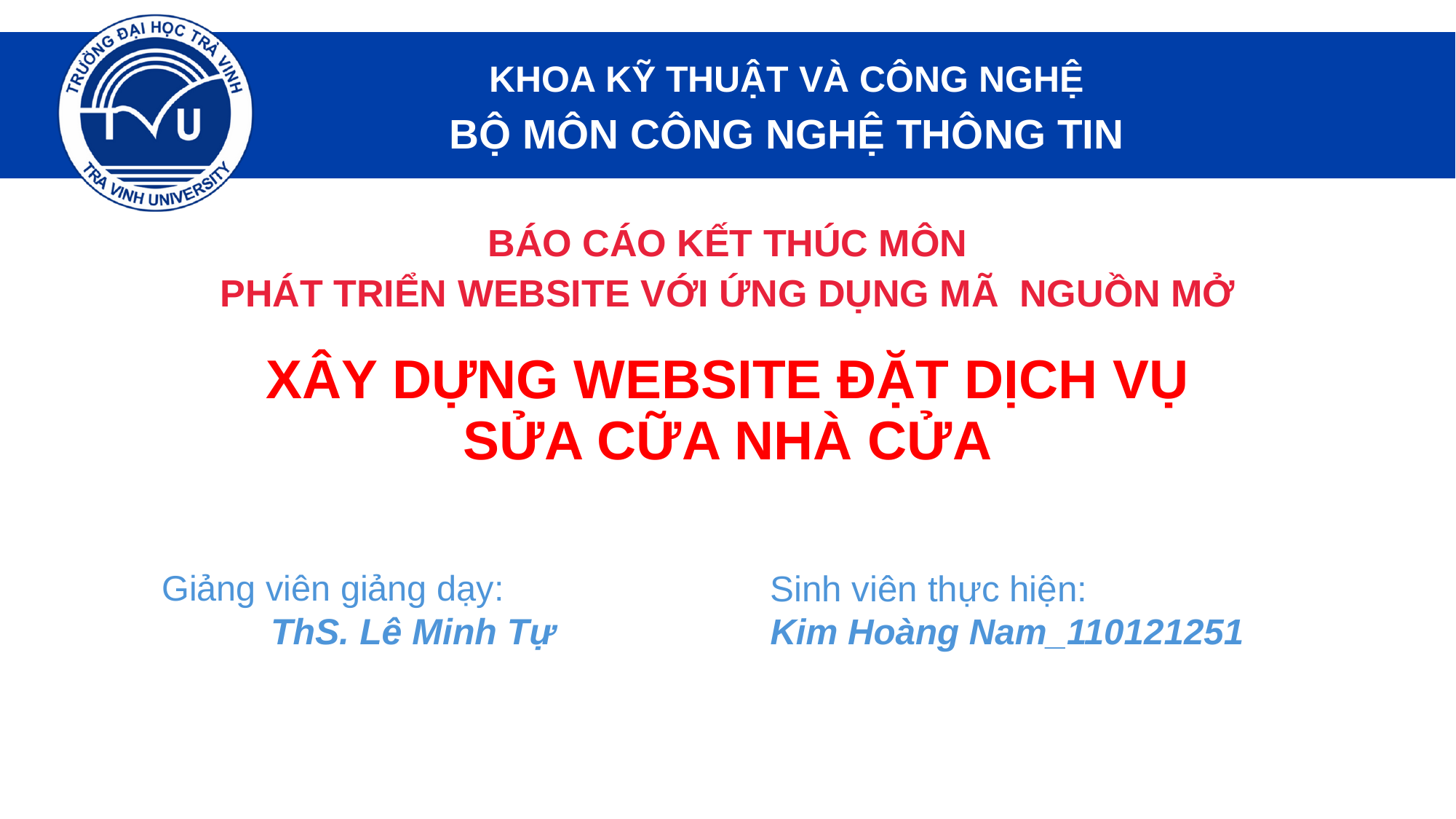

KHOA KỸ THUẬT VÀ CÔNG NGHỆ
BỘ MÔN CÔNG NGHỆ THÔNG TIN
BÁO CÁO KẾT THÚC MÔN
PHÁT TRIỂN WEBSITE VỚI ỨNG DỤNG MÃ  NGUỒN MỞ
XÂY DỰNG WEBSITE ĐẶT DỊCH VỤ SỬA CỮA NHÀ CỬA
Giảng viên giảng dạy:
    	ThS. Lê Minh Tự
Sinh viên thực hiện:
Kim Hoàng Nam_110121251